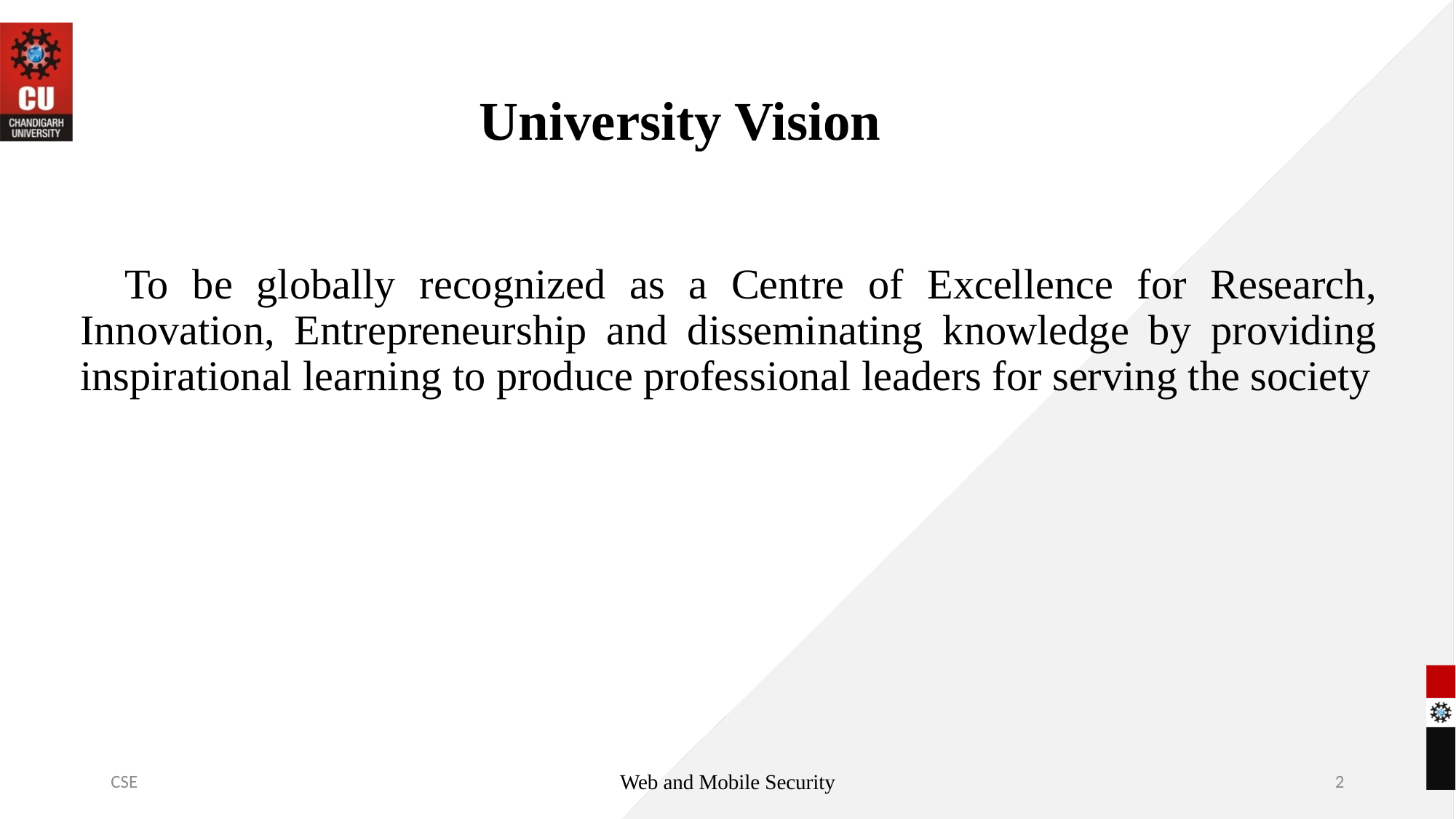

# University Vision
   To be globally recognized as a Centre of Excellence for Research, Innovation, Entrepreneurship and disseminating knowledge by providing inspirational learning to produce professional leaders for serving the society

CSE
Web and Mobile Security
2